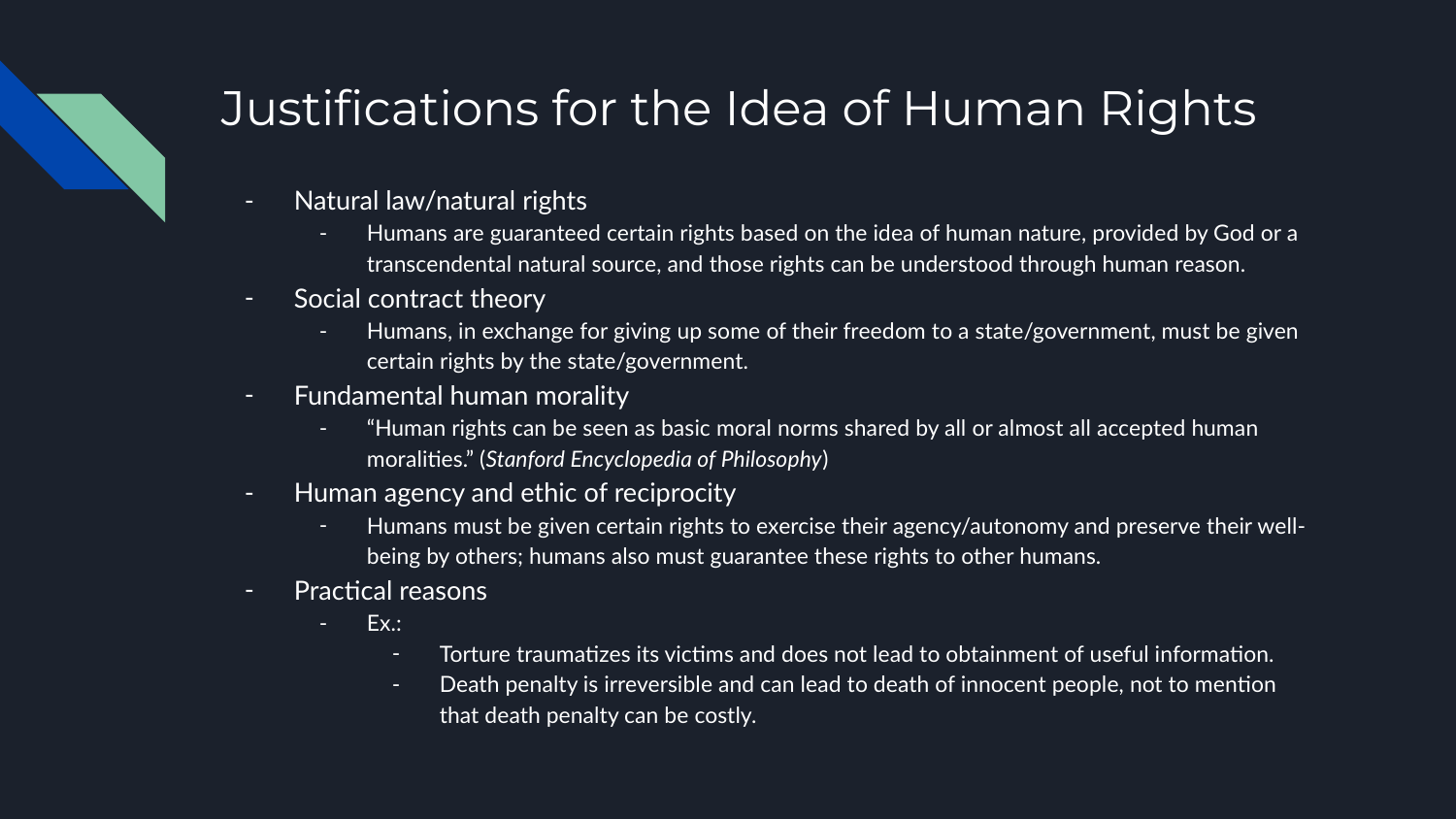

# Justifications for the Idea of Human Rights
Natural law/natural rights
Humans are guaranteed certain rights based on the idea of human nature, provided by God or a transcendental natural source, and those rights can be understood through human reason.
Social contract theory
Humans, in exchange for giving up some of their freedom to a state/government, must be given certain rights by the state/government.
Fundamental human morality
“Human rights can be seen as basic moral norms shared by all or almost all accepted human moralities.” (Stanford Encyclopedia of Philosophy)
Human agency and ethic of reciprocity
Humans must be given certain rights to exercise their agency/autonomy and preserve their well-being by others; humans also must guarantee these rights to other humans.
Practical reasons
Ex.:
Torture traumatizes its victims and does not lead to obtainment of useful information.
Death penalty is irreversible and can lead to death of innocent people, not to mention that death penalty can be costly.